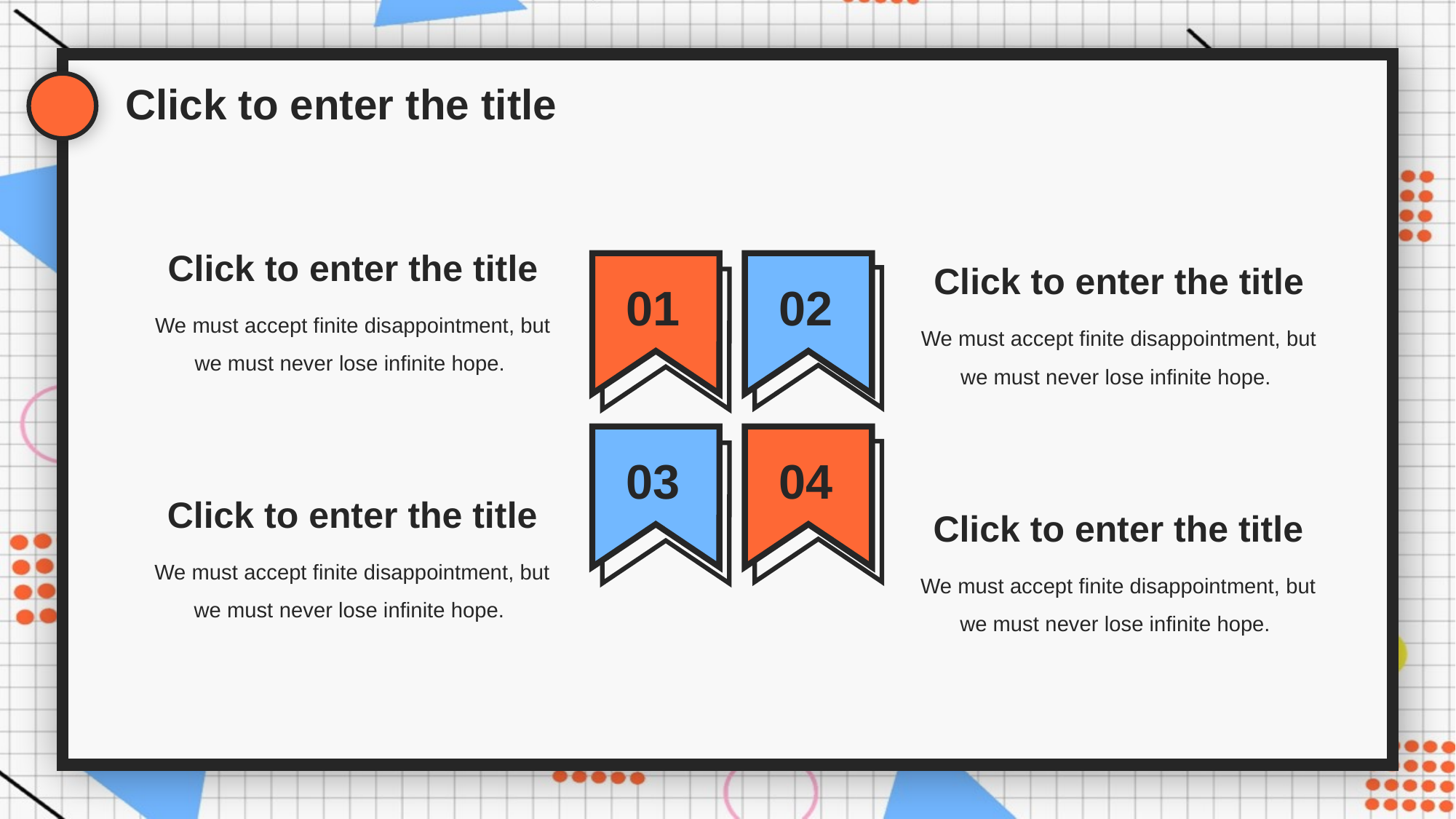

Click to enter the title

Click to enter the title
Click to enter the title

01
02

03
04

We must accept finite disappointment, but we must never lose infinite hope.
We must accept finite disappointment, but we must never lose infinite hope.
Click to enter the title
Click to enter the title
We must accept finite disappointment, but we must never lose infinite hope.
We must accept finite disappointment, but we must never lose infinite hope.